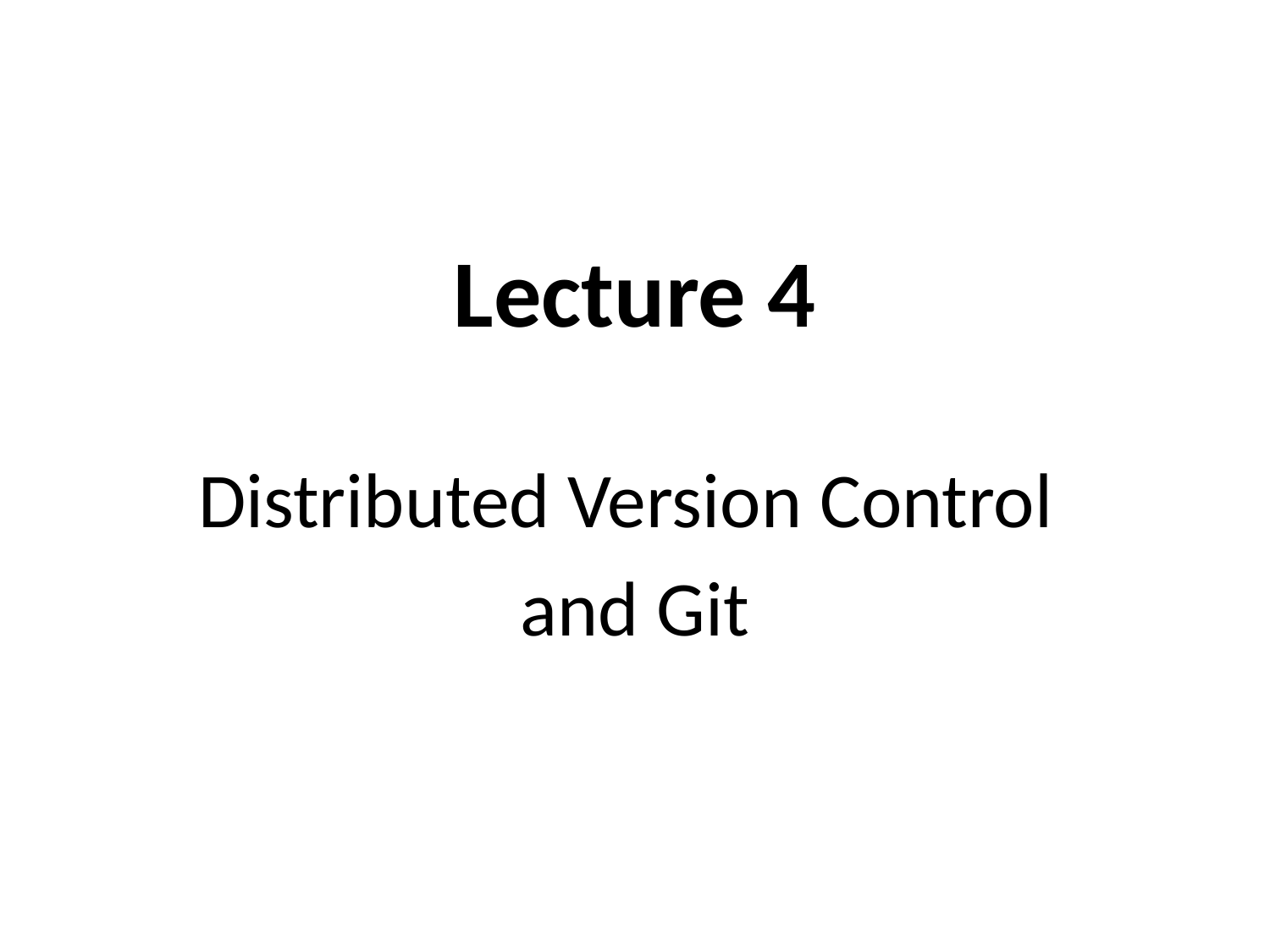

# Lecture 4
Distributed Version Control
and Git